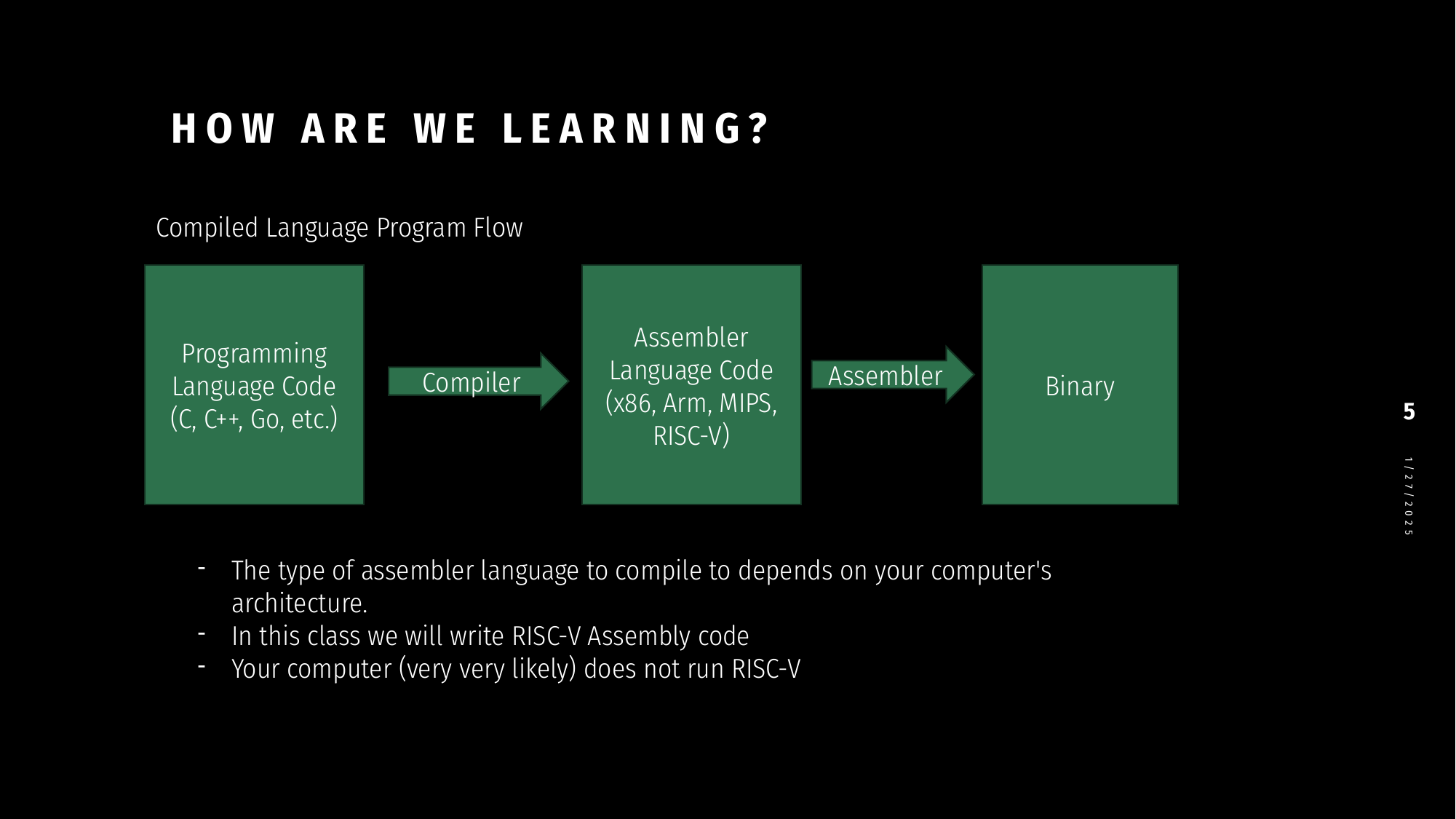

# How are we learning?

Compiled Language Program Flow
Binary
Assembler Language Code
(x86, Arm, MIPS, RISC-V)
Programming Language Code
(C, C++, Go, etc.)
Assembler
Compiler
5
The type of assembler language to compile to depends on your computer's architecture.
In this class we will write RISC-V Assembly code
Your computer (very very likely) does not run RISC-V

1/27/2025